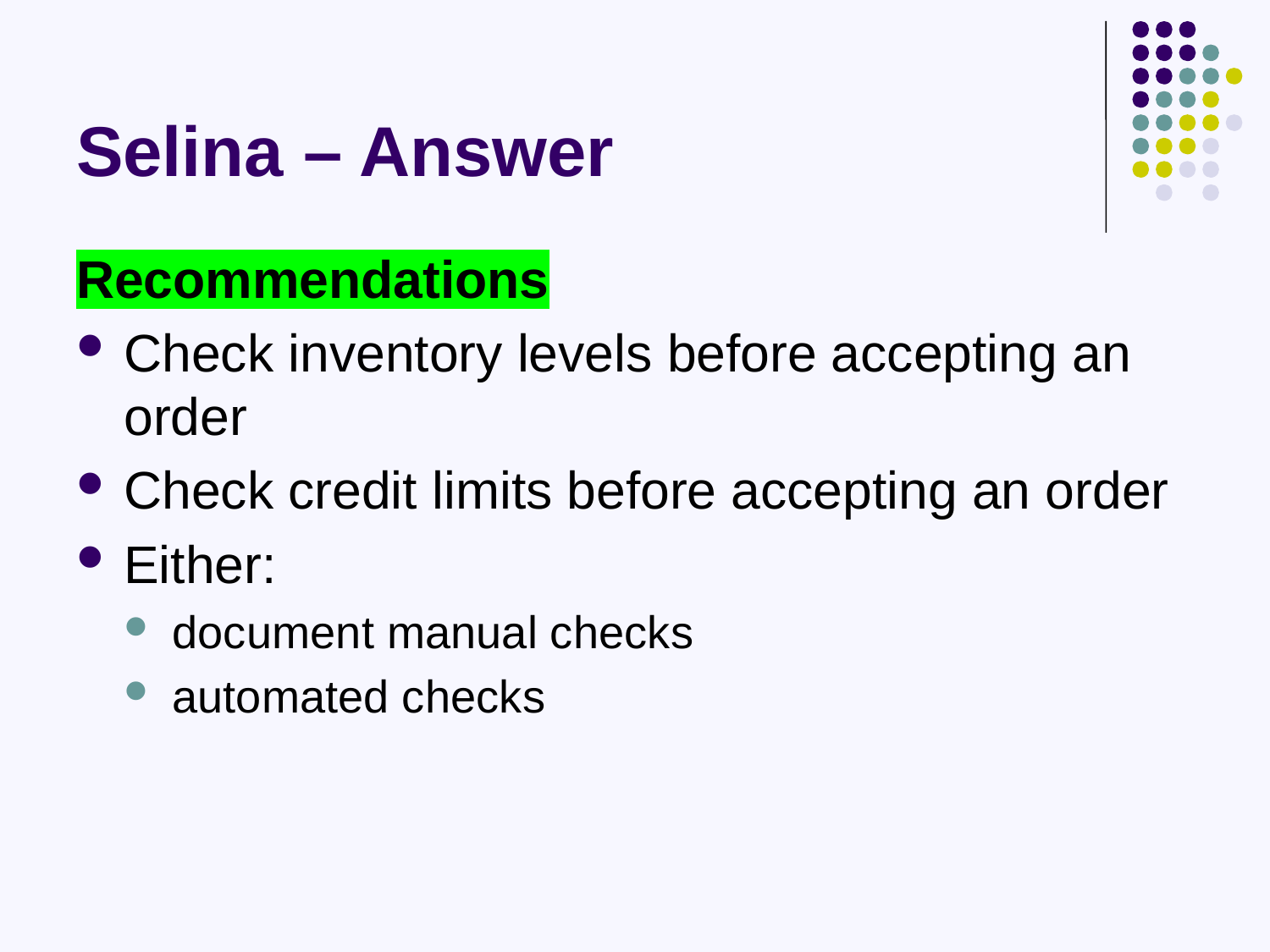

# Selina – Answer
Recommendations
Check inventory levels before accepting an order
Check credit limits before accepting an order
Either:
document manual checks
automated checks